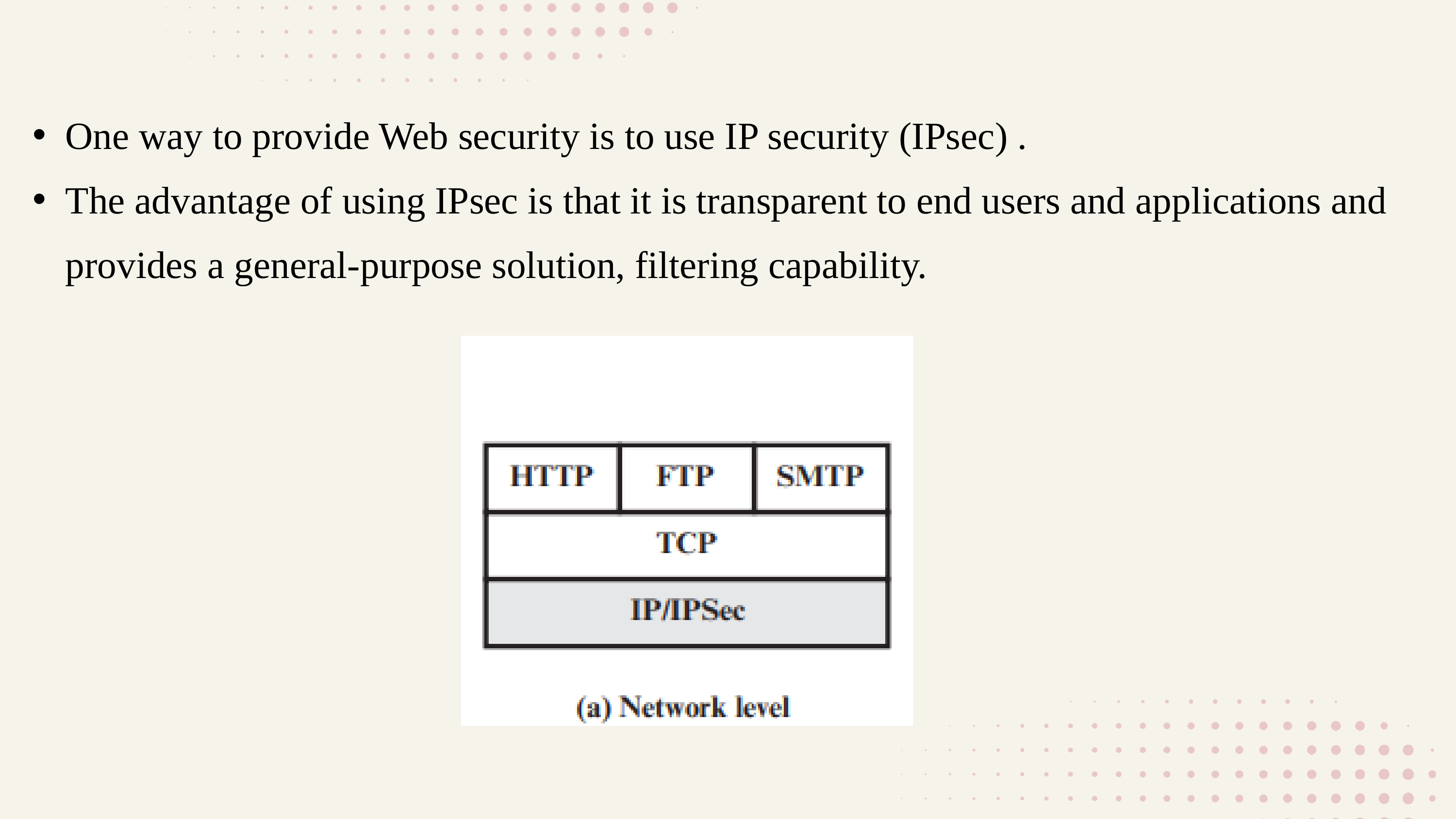

One way to provide Web security is to use IP security (IPsec) .
The advantage of using IPsec is that it is transparent to end users and applications and provides a general-purpose solution, filtering capability.